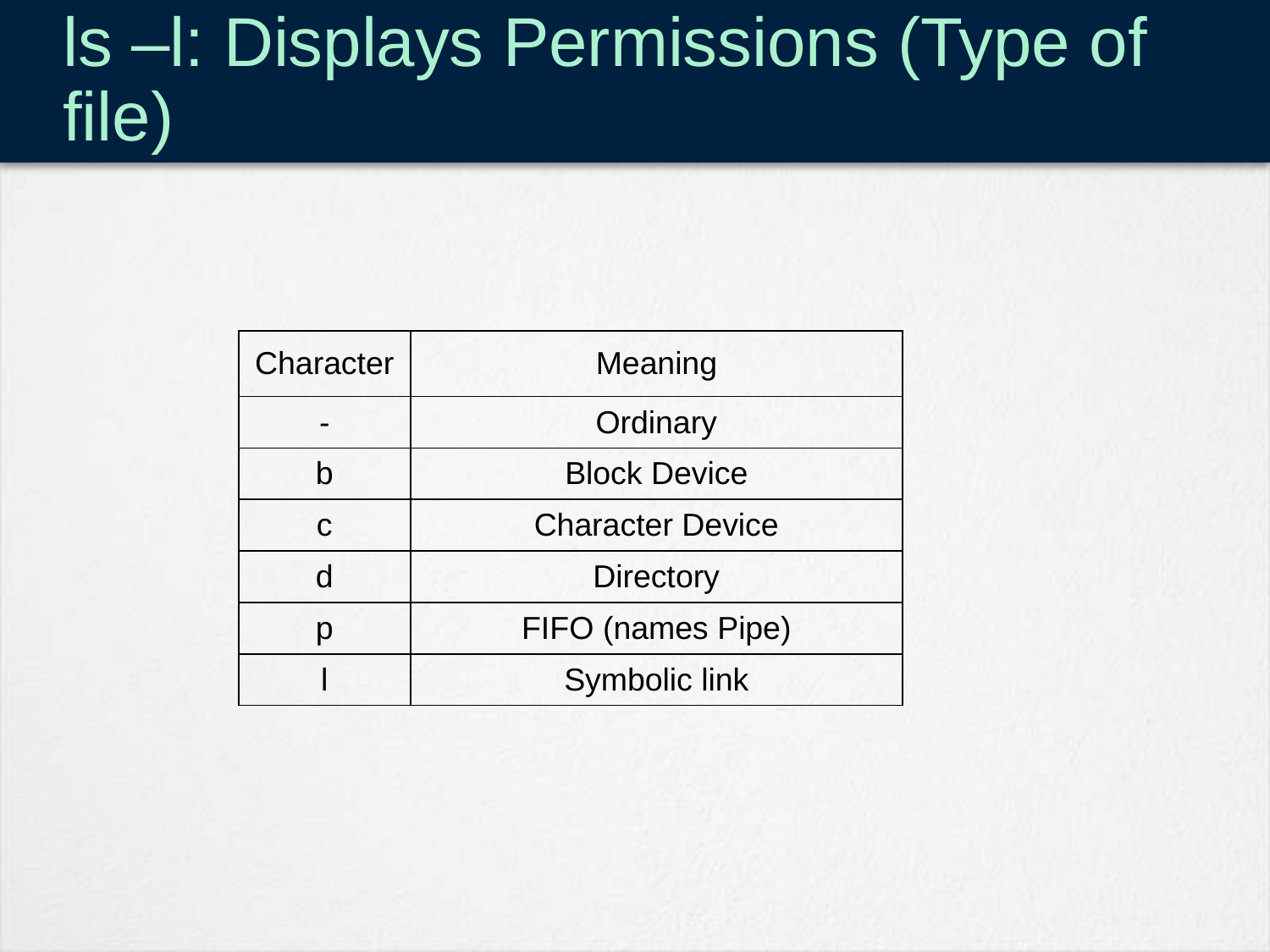

# ls –l: Displays Permissions (Type of file)
| Character | Meaning |
| --- | --- |
| - | Ordinary |
| b | Block Device |
| c | Character Device |
| d | Directory |
| p | FIFO (names Pipe) |
| l | Symbolic link |